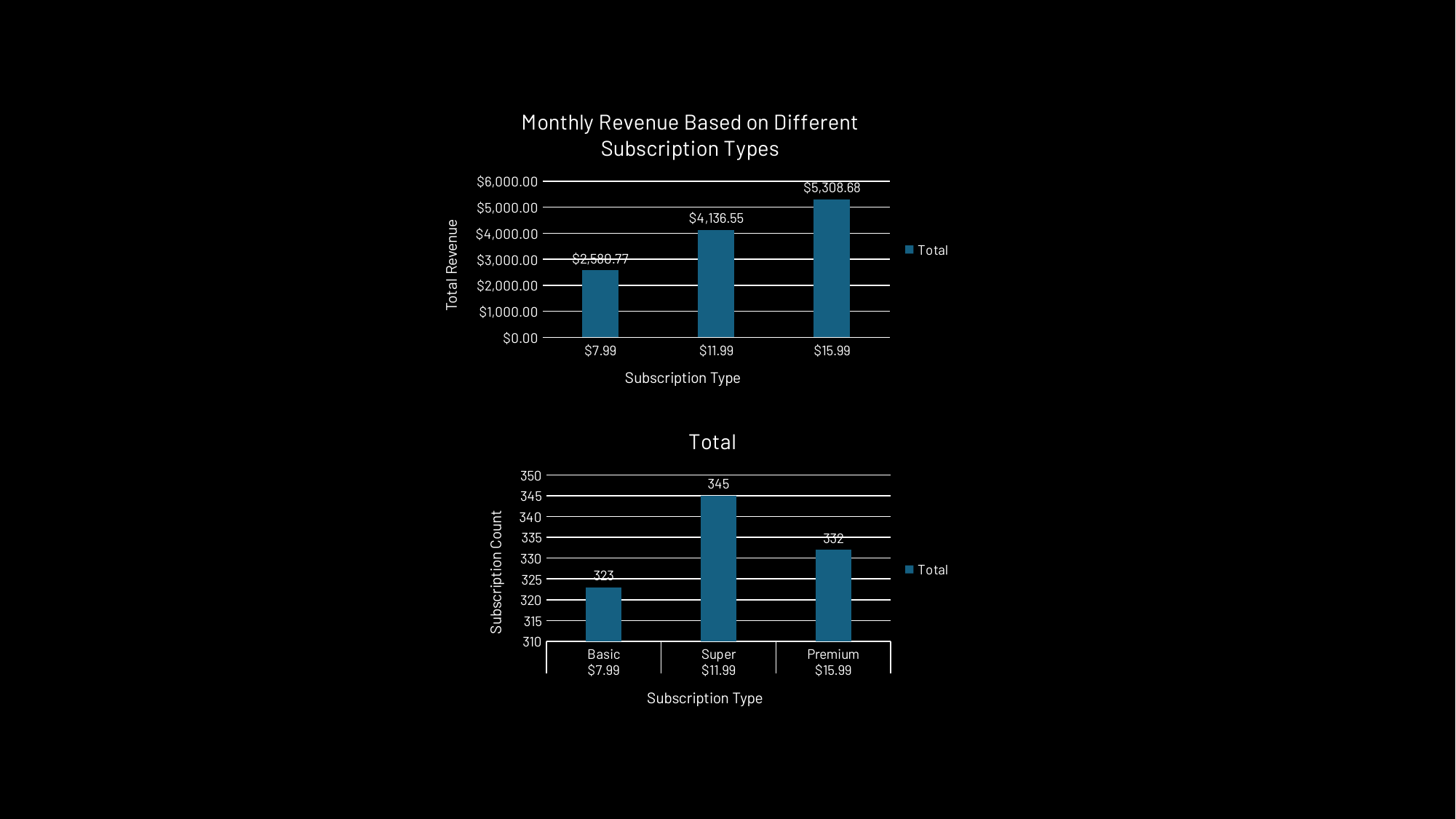

### Chart: Monthly Revenue Based on Different Subscription Types

| Category | Total |
|---|---|
| $7.99 | 2580.7699999999877 |
| $11.99 | 4136.549999999964 |
| $15.99 | 5308.679999999957 |

### Chart:

| Category | Total |
|---|---|
| Basic | 323.0 |
| Super | 345.0 |
| Premium | 332.0 |